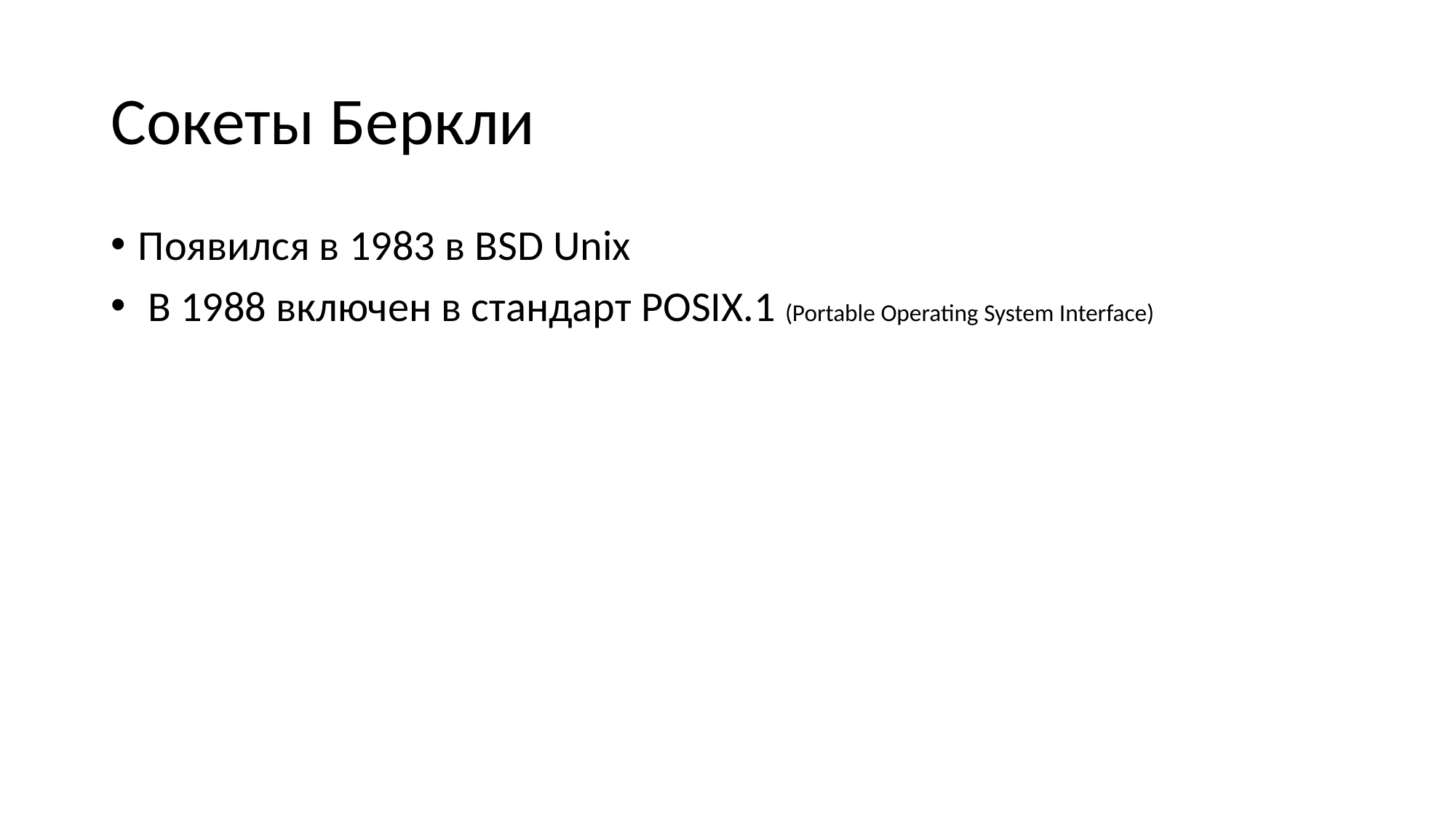

# Сокеты Беркли
Появился в 1983 в BSD Unix
 В 1988 включен в стандарт POSIX.1 (Portable Operating System Interface)